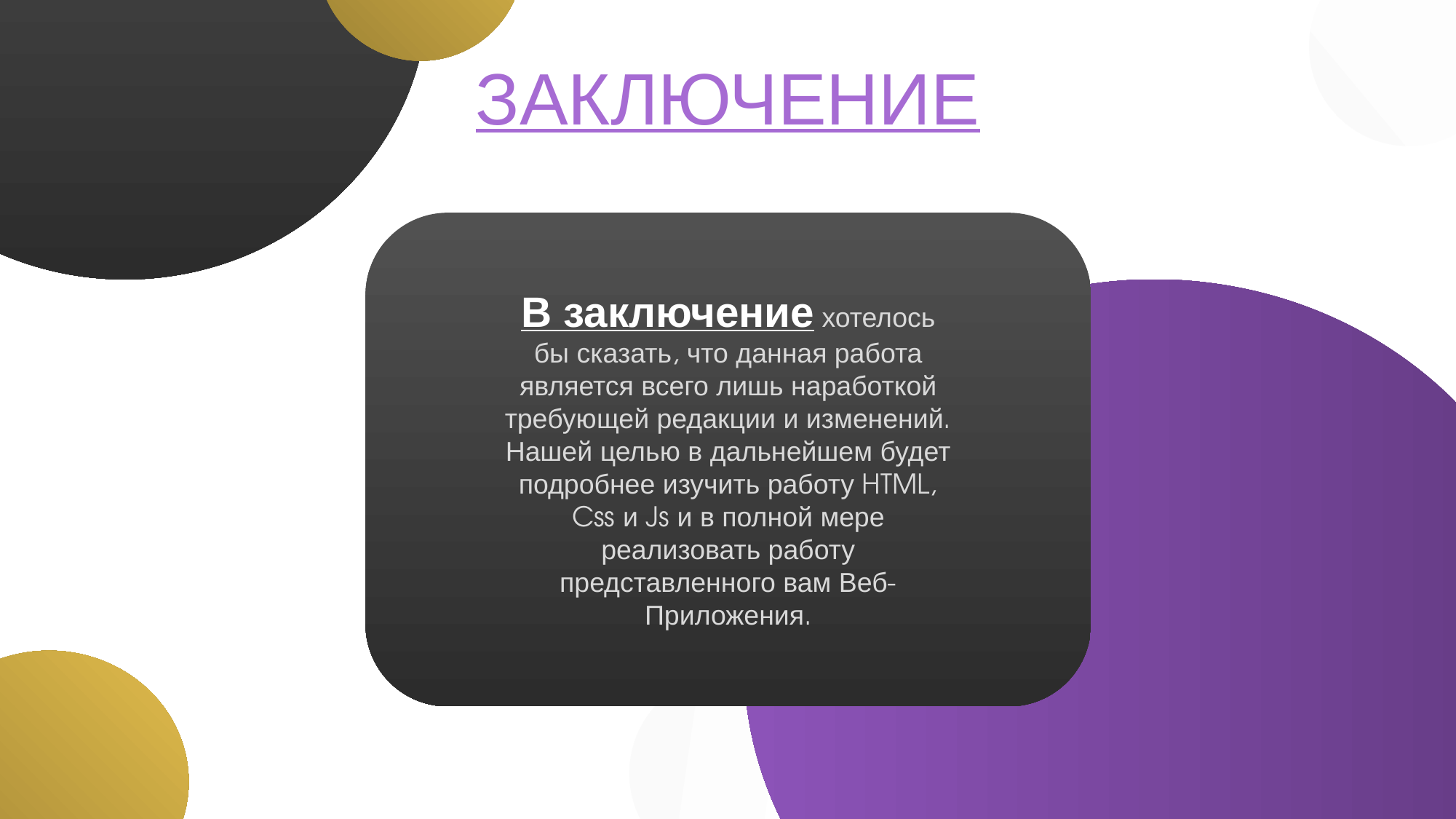

ЗАКЛЮЧЕНИЕ

В заключение хотелось бы сказать, что данная работа является всего лишь наработкой требующей редакции и изменений. Нашей целью в дальнейшем будет подробнее изучить работу HTML, Css и Js и в полной мере реализовать работу представленного вам Веб-Приложения.